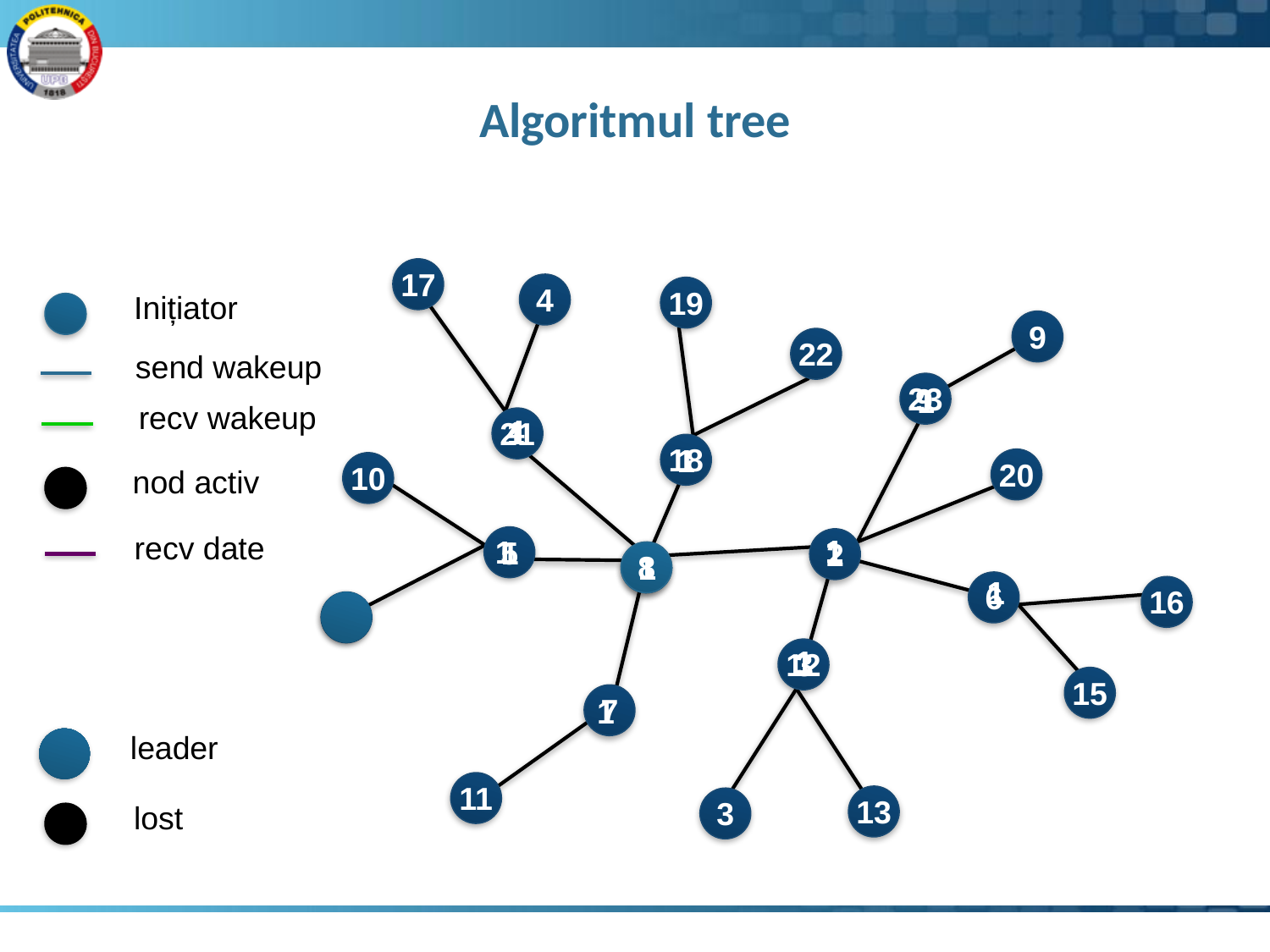

# Algoritmul tree
17

4

19

Inițiator

9

22

send wakeup
23
9

1
recv wakeup
min (     ,        ,   )
4
1
1
21

min (     ,      ,     )
18

1
1
20

10

nod activ

(           )
min
recv date
1
1
1
1
1
1
5
1

2

8
1
1
1
1
1
1

1
1
6

16

1

1
1
3
12

15

7

1
leader

11

13

3

lost

timp = 2
timp = 3
timp = 4
timp = 5
timp = 1